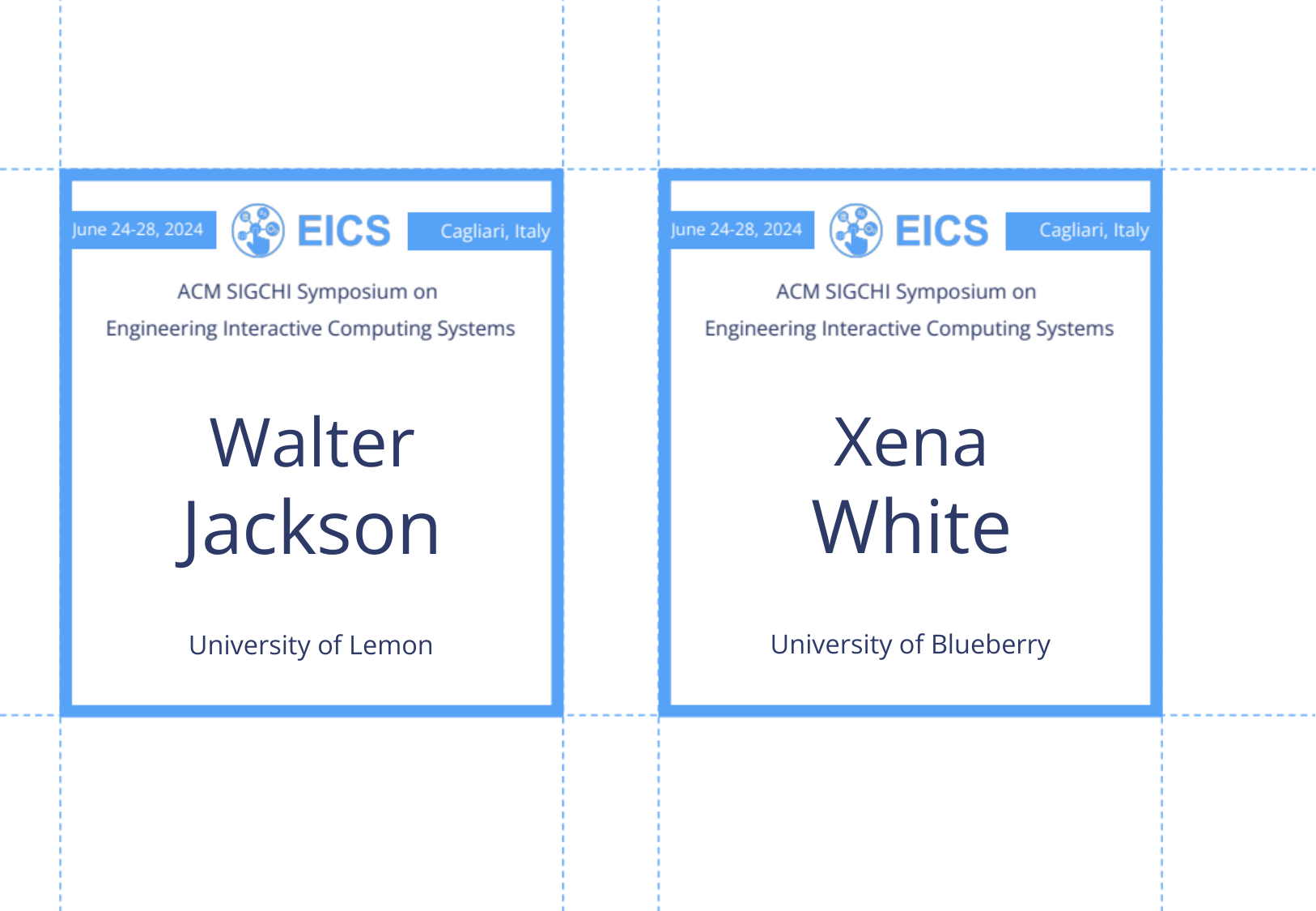

Xena
White
Walter
Jackson
University of Blueberry
University of Lemon